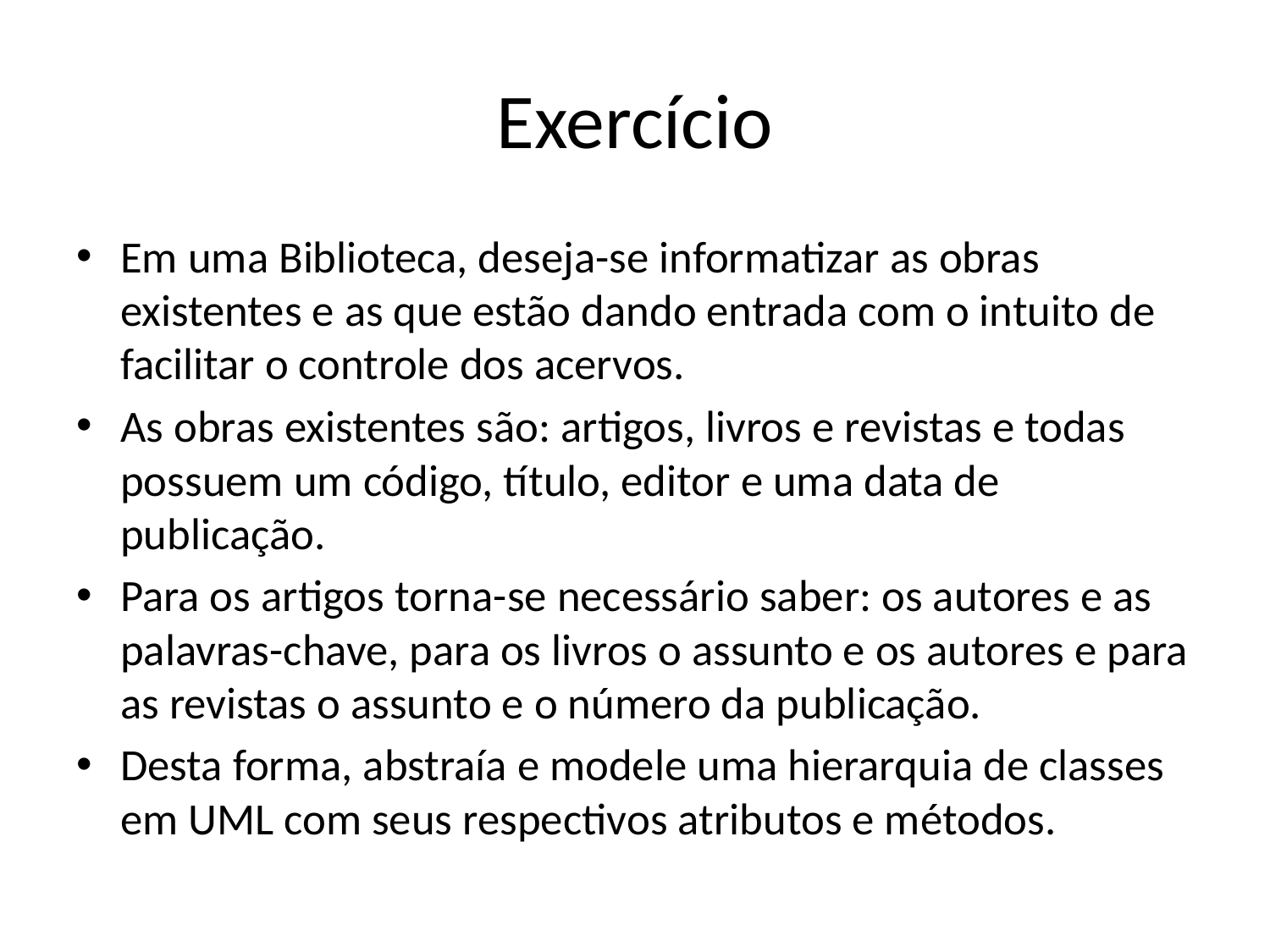

# Exercício
Em uma Biblioteca, deseja-se informatizar as obras existentes e as que estão dando entrada com o intuito de facilitar o controle dos acervos.
As obras existentes são: artigos, livros e revistas e todas possuem um código, título, editor e uma data de publicação.
Para os artigos torna-se necessário saber: os autores e as palavras-chave, para os livros o assunto e os autores e para as revistas o assunto e o número da publicação.
Desta forma, abstraía e modele uma hierarquia de classes em UML com seus respectivos atributos e métodos.